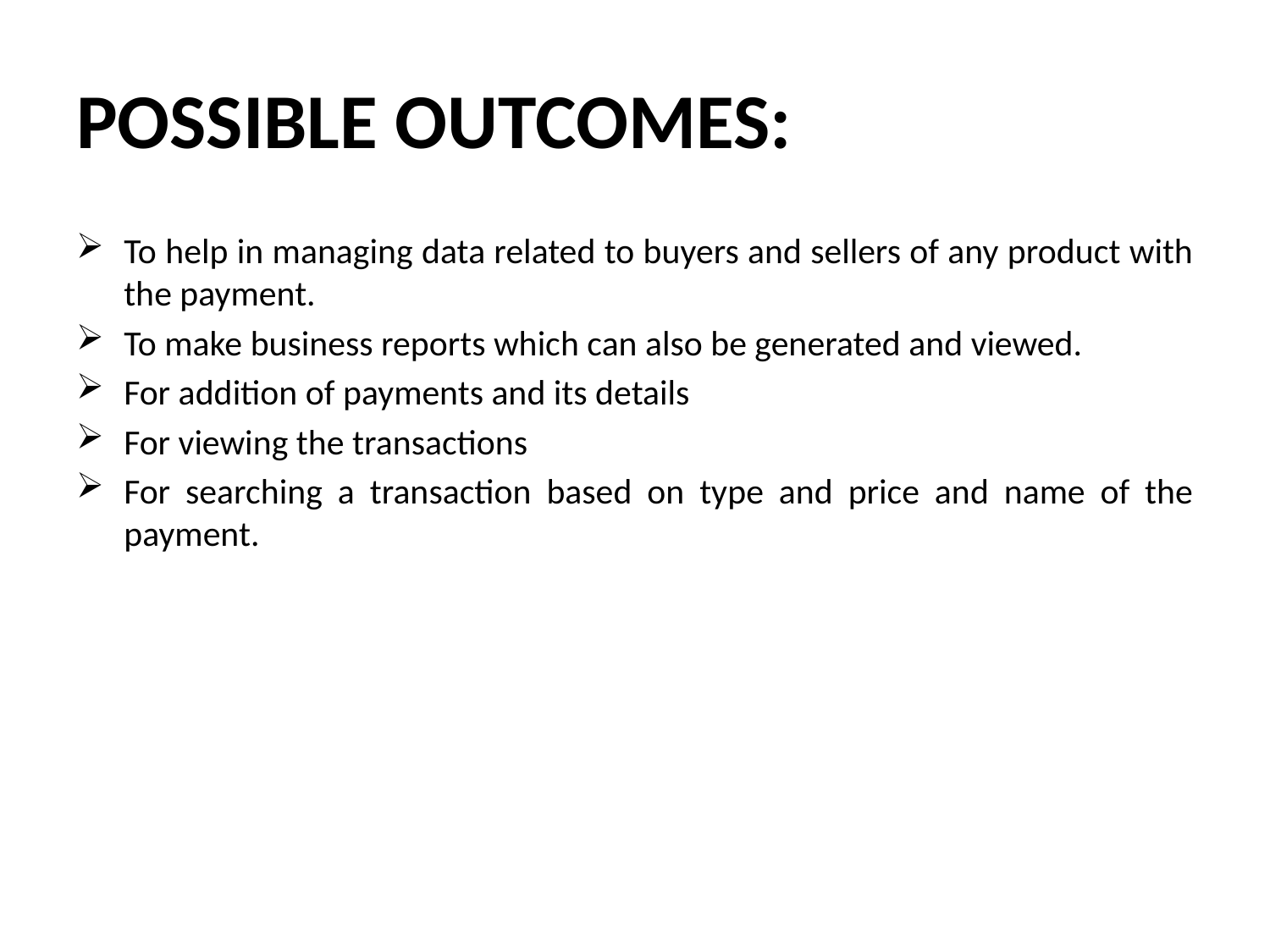

# POSSIBLE OUTCOMES:
To help in managing data related to buyers and sellers of any product with the payment.
To make business reports which can also be generated and viewed.
For addition of payments and its details
For viewing the transactions
For searching a transaction based on type and price and name of the payment.